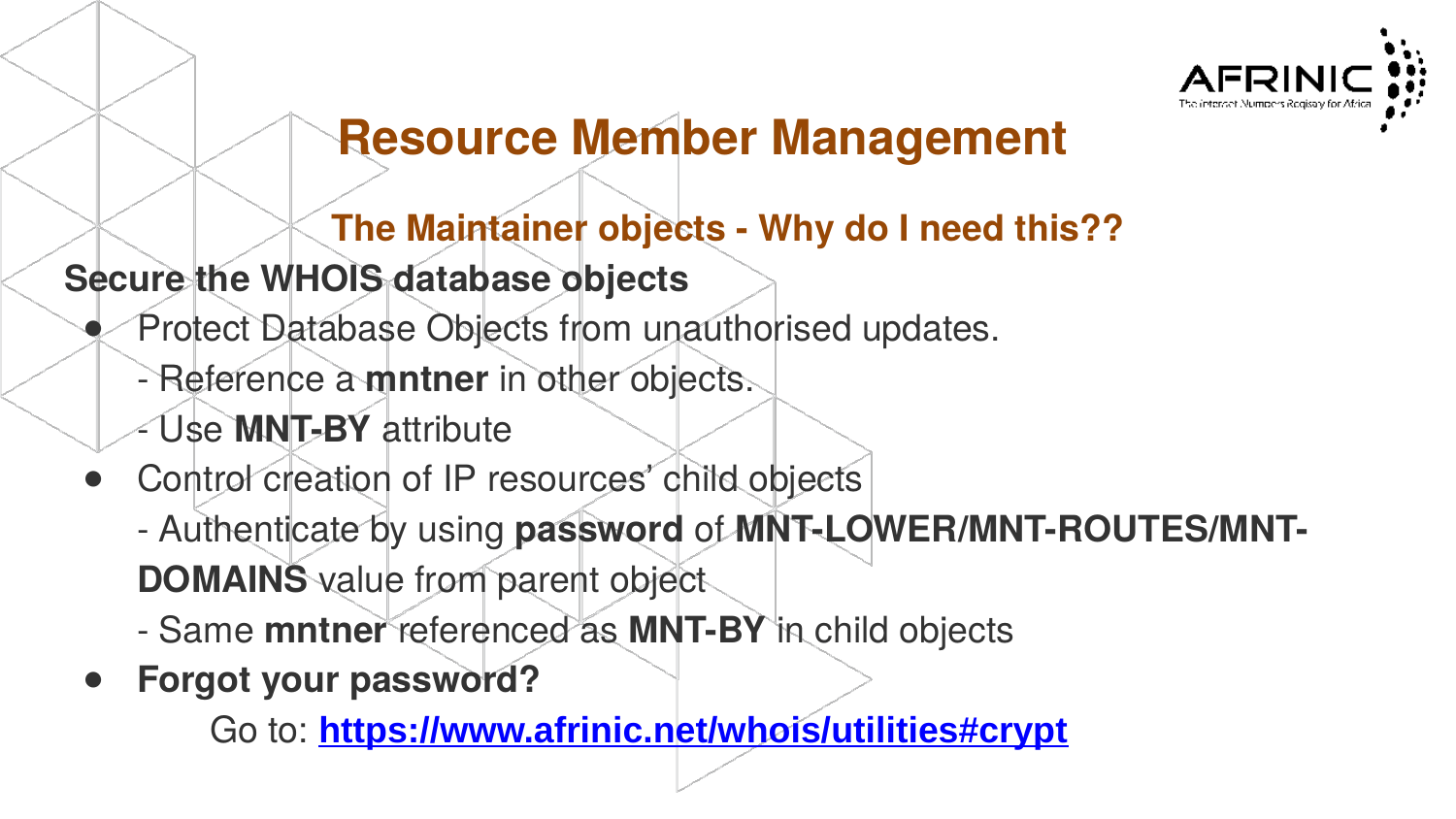

# Resource Member Management

The Maintainer objects - Why do I need this??
Secure the WHOIS database objects
Protect Database Objects from unauthorised updates.
- Reference a mntner in other objects.
- Use MNT-BY attribute
Control creation of IP resources’ child objects
- Authenticate by using password of MNT-LOWER/MNT-ROUTES/MNT-DOMAINS value from parent object
- Same mntner referenced as MNT-BY in child objects
Forgot your password?
Go to: https://www.afrinic.net/whois/utilities#crypt